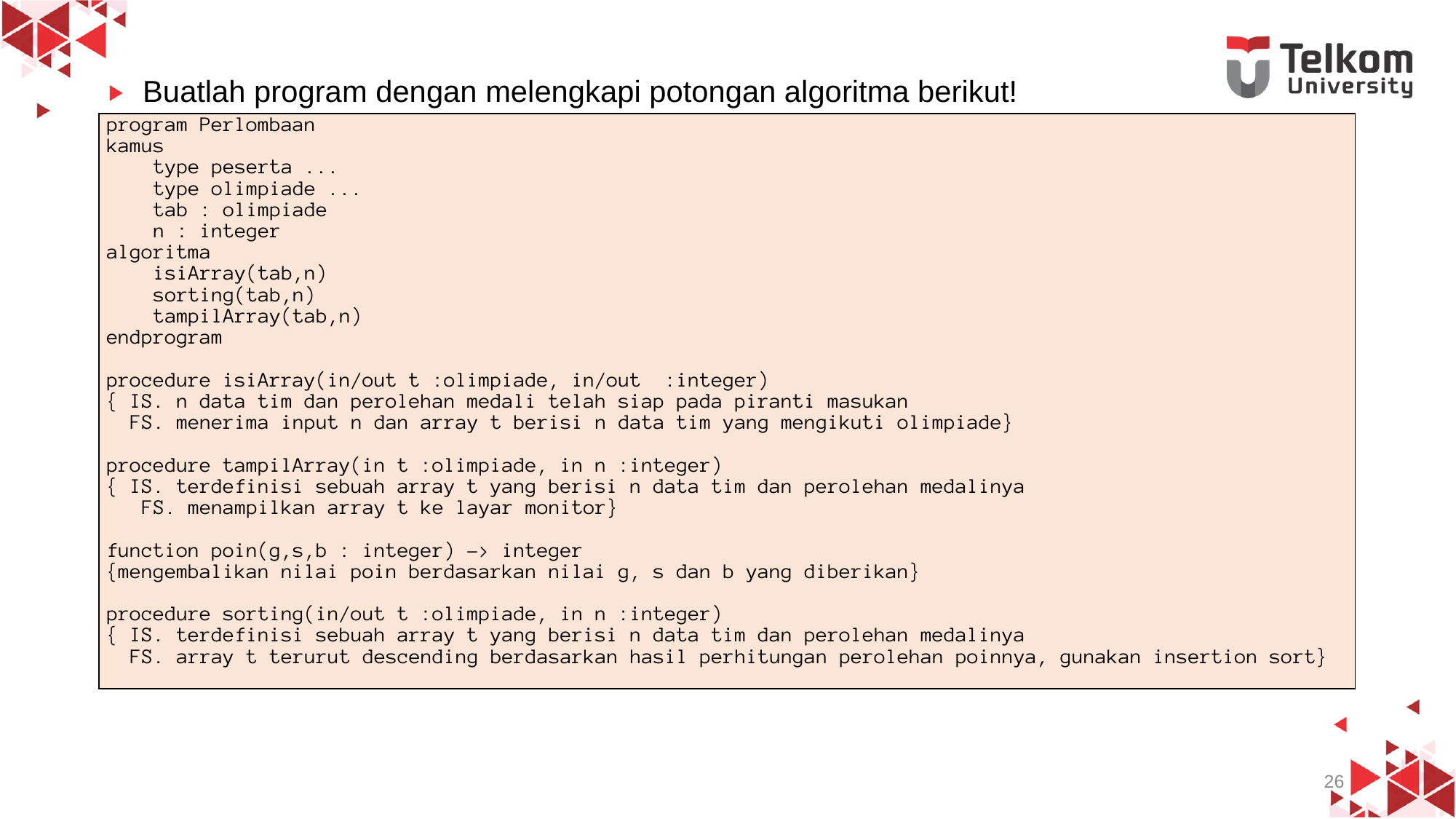

Buatlah program dengan melengkapi potongan algoritma berikut!
| program Perlombaan kamus type peserta ... type olimpiade ... tab : olimpiade n : integer algoritma isiArray(tab,n) sorting(tab,n) tampilArray(tab,n) endprogram procedure isiArray(in/out t :olimpiade, in/out :integer) { IS. n data tim dan perolehan medali telah siap pada piranti masukan FS. menerima input n dan array t berisi n data tim yang mengikuti olimpiade} procedure tampilArray(in t :olimpiade, in n :integer) { IS. terdefinisi sebuah array t yang berisi n data tim dan perolehan medalinya FS. menampilkan array t ke layar monitor} function poin(g,s,b : integer) -> integer {mengembalikan nilai poin berdasarkan nilai g, s dan b yang diberikan} procedure sorting(in/out t :olimpiade, in n :integer) { IS. terdefinisi sebuah array t yang berisi n data tim dan perolehan medalinya FS. array t terurut descending berdasarkan hasil perhitungan perolehan poinnya, gunakan insertion sort} |
| --- |
26